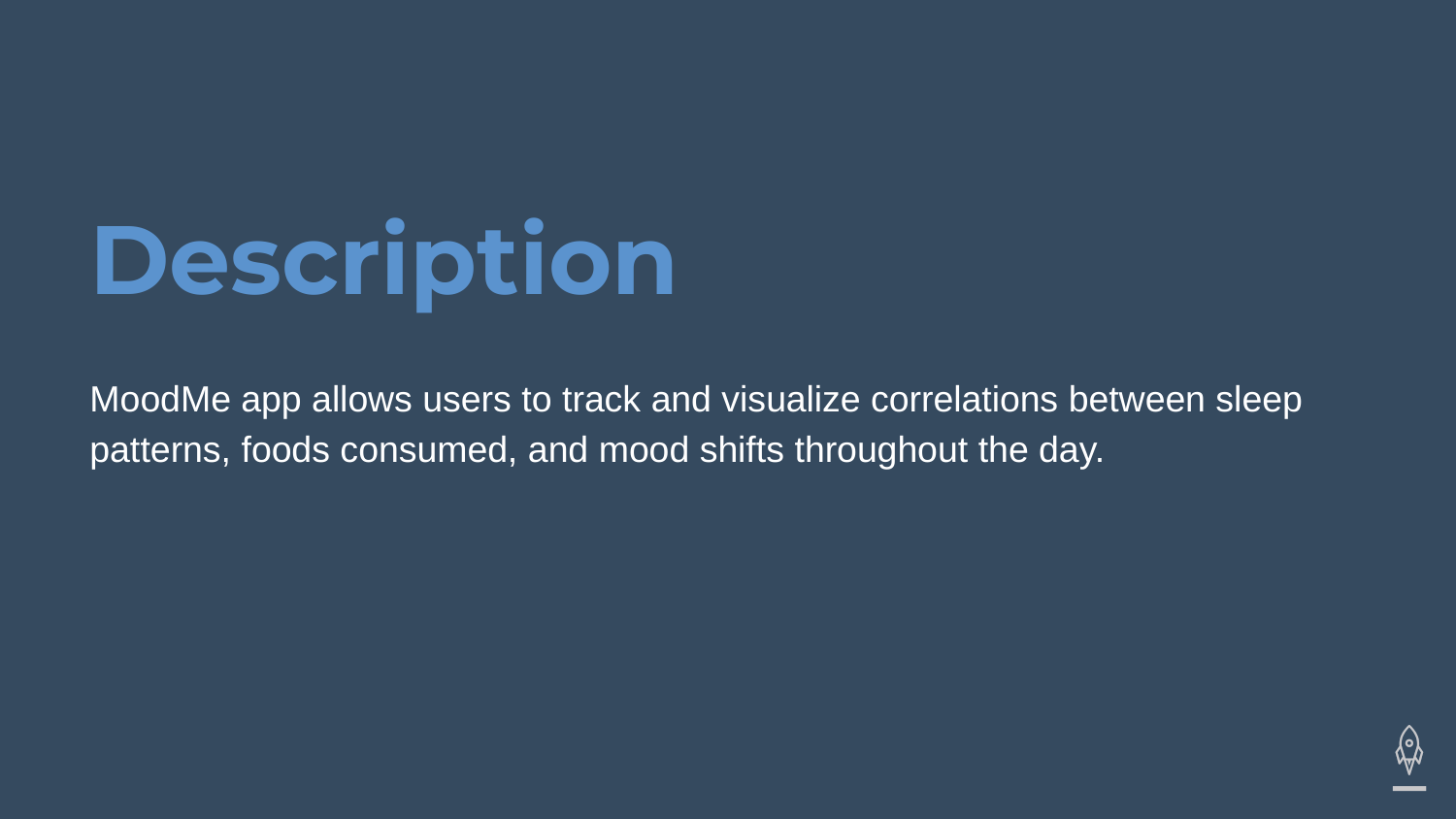

# Description
MoodMe app allows users to track and visualize correlations between sleep patterns, foods consumed, and mood shifts throughout the day.